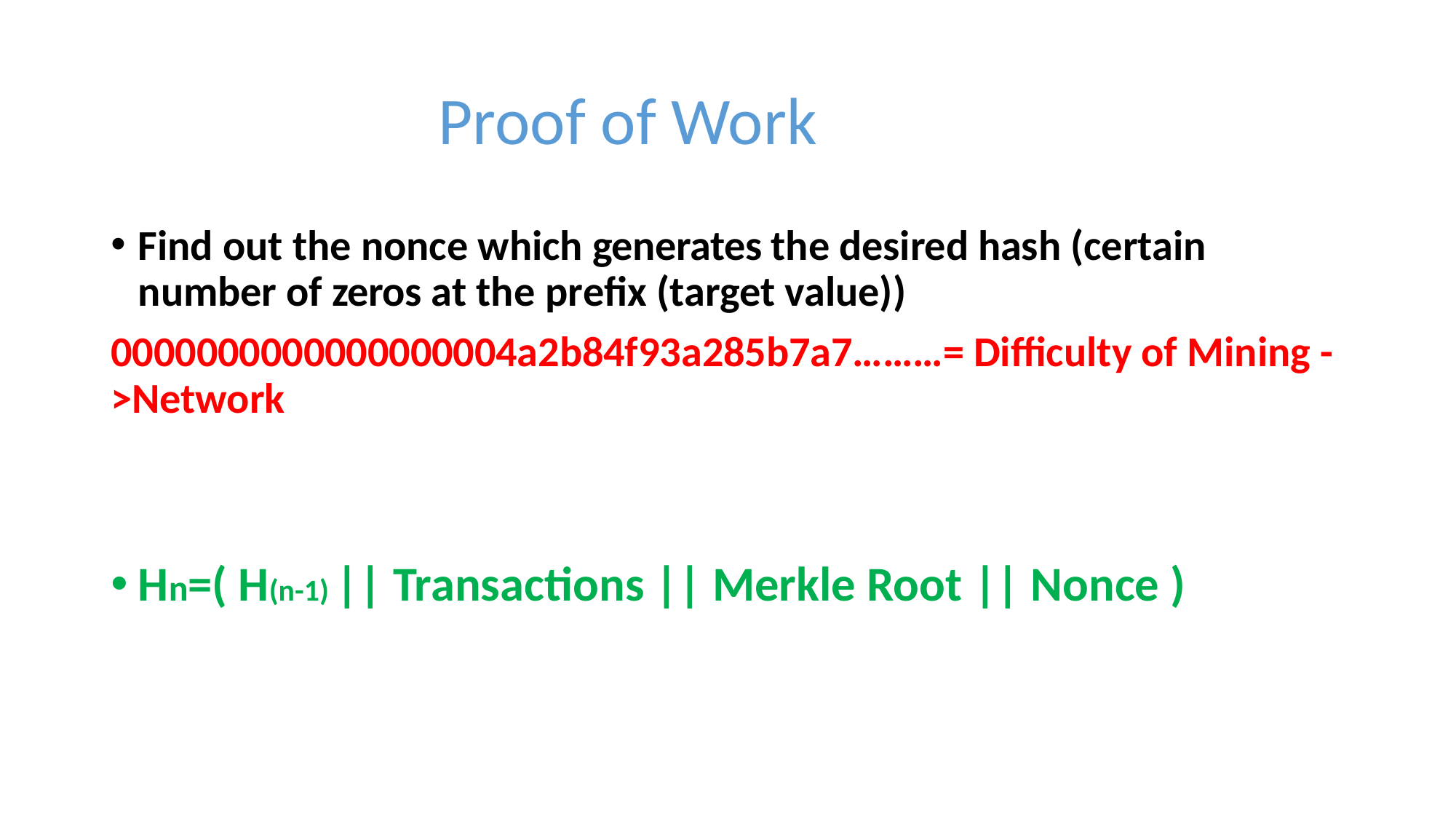

# Proof of Work
Find out the nonce which generates the desired hash (certain number of zeros at the prefix (target value))
0000000000000000004a2b84f93a285b7a7………= Difficulty of Mining ->Network

Hn=( H(n-1) || Transactions || Merkle Root || Nonce )